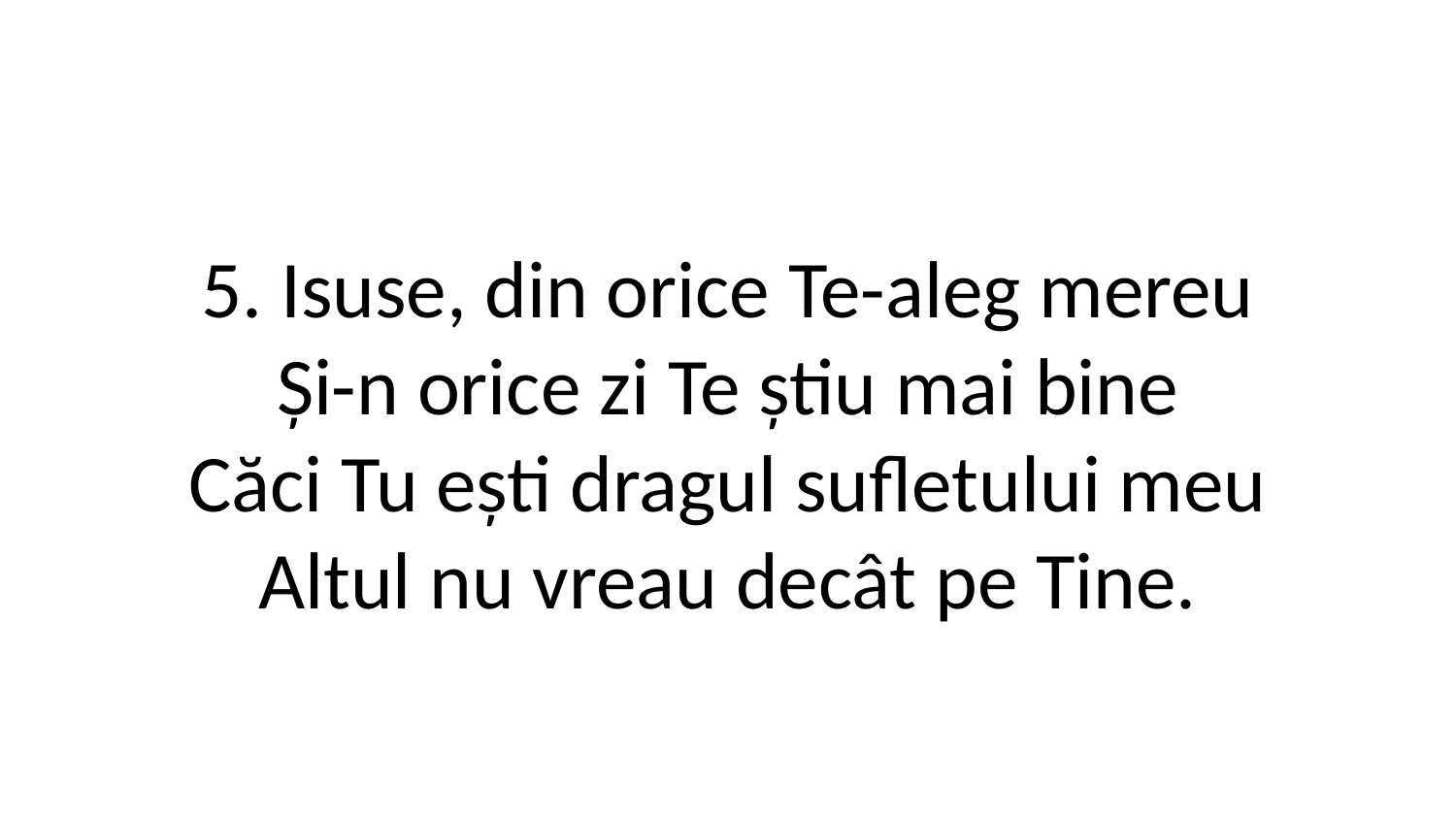

5. Isuse, din orice Te-aleg mereu
Și-n orice zi Te știu mai bine
Căci Tu ești dragul sufletului meu
Altul nu vreau decât pe Tine.